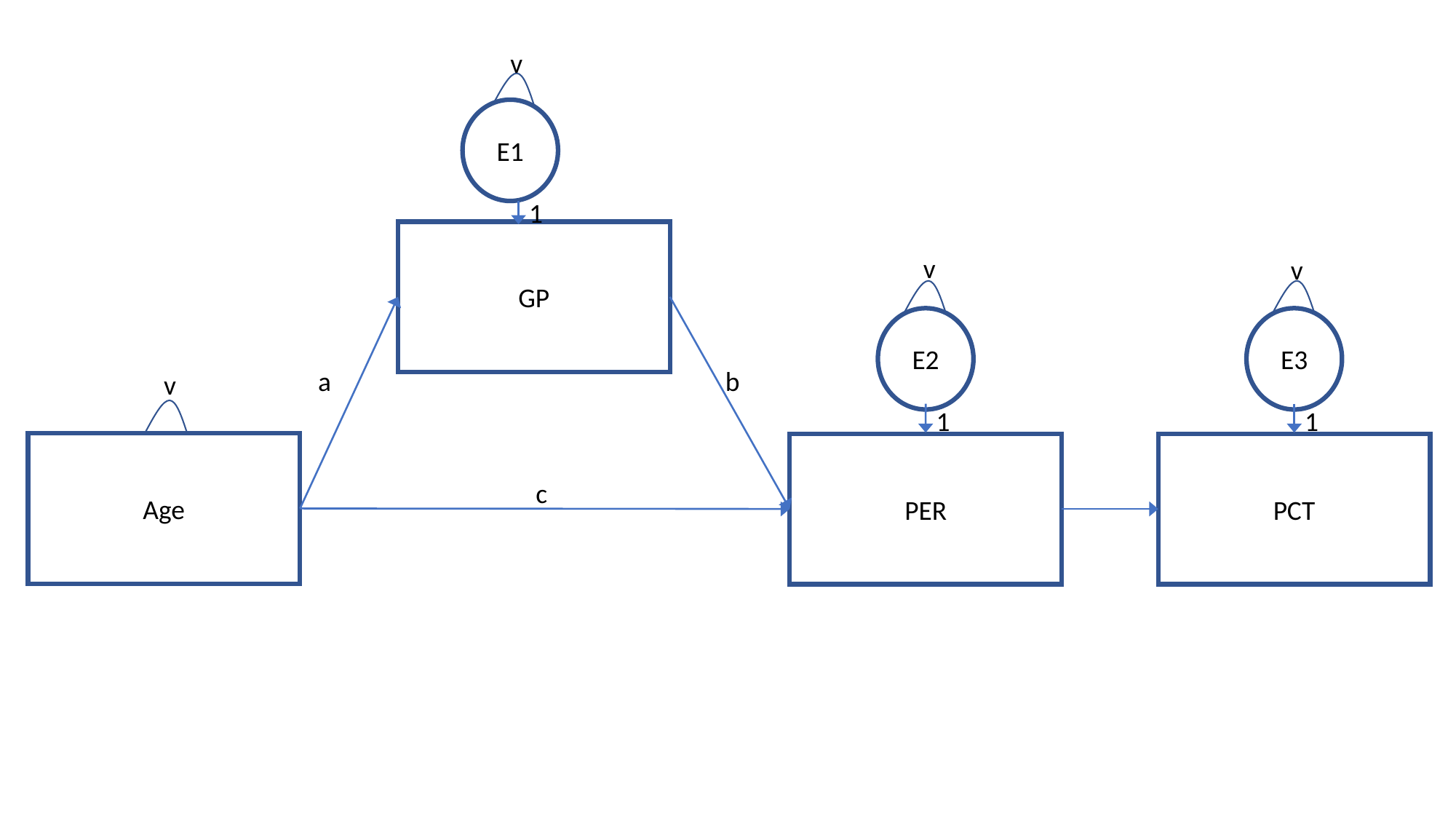

v

E1
1
GP
v
v

E2
E3
a
b
v
1
1

Age
PER
PCT
c